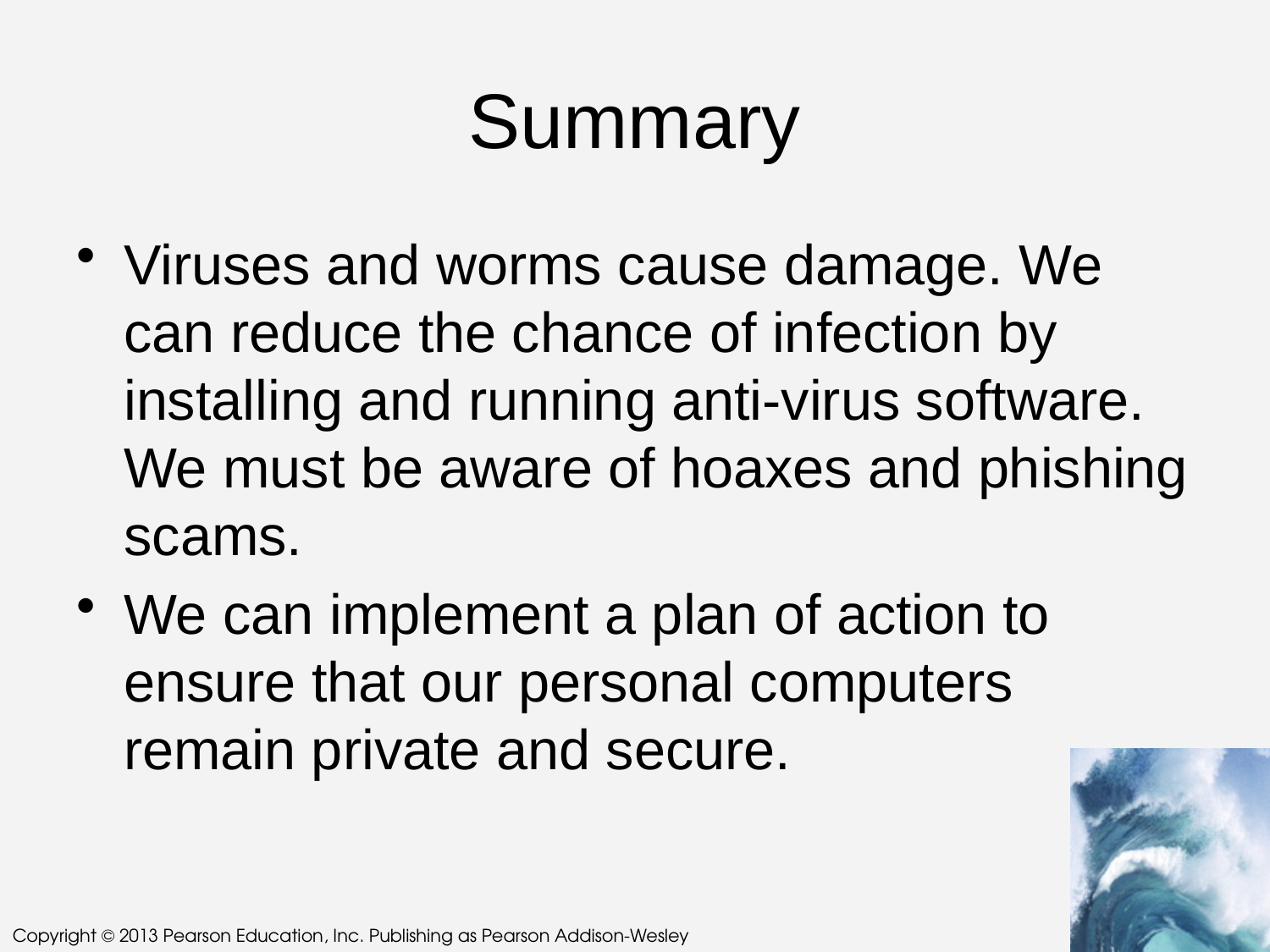

# Summary
Viruses and worms cause damage. We can reduce the chance of infection by installing and running anti-virus software. We must be aware of hoaxes and phishing scams.
We can implement a plan of action to ensure that our personal computers remain private and secure.